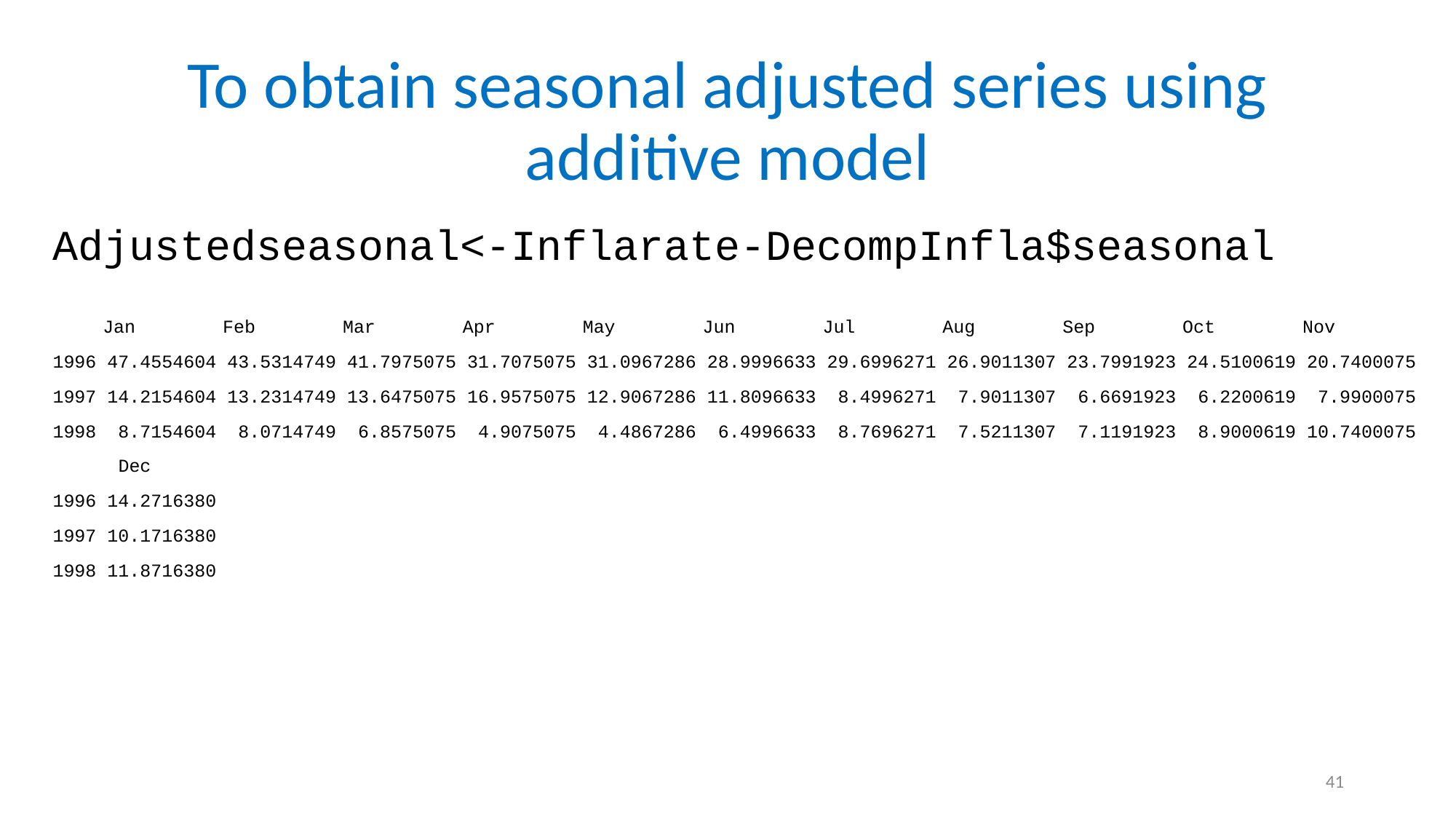

# To obtain seasonal adjusted series using additive model
Adjustedseasonal<-Inflarate-DecompInfla$seasonal

     Jan        Feb        Mar        Apr        May        Jun        Jul        Aug        Sep        Oct        Nov
1996 47.4554604 43.5314749 41.7975075 31.7075075 31.0967286 28.9996633 29.6996271 26.9011307 23.7991923 24.5100619 20.7400075
1997 14.2154604 13.2314749 13.6475075 16.9575075 12.9067286 11.8096633  8.4996271  7.9011307  6.6691923  6.2200619  7.9900075
1998  8.7154604  8.0714749  6.8575075  4.9075075  4.4867286  6.4996633  8.7696271  7.5211307  7.1191923  8.9000619 10.7400075
      Dec
1996 14.2716380
1997 10.1716380
1998 11.8716380

41